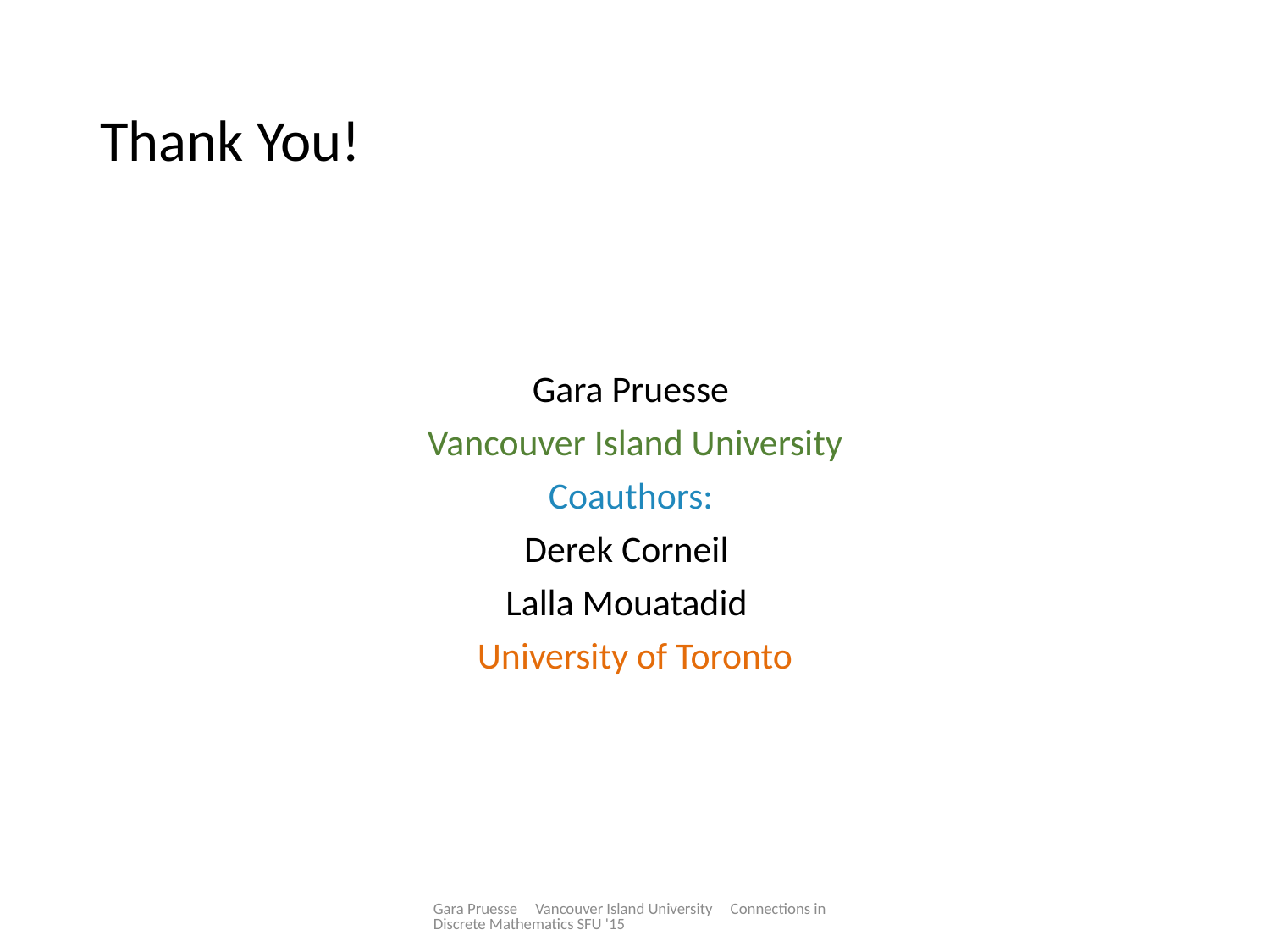

# Thank You!

Gara Pruesse
Vancouver Island University
Coauthors:
Derek Corneil
Lalla Mouatadid
University of Toronto

Gara Pruesse     Vancouver Island University     Connections in Discrete Mathematics SFU '15